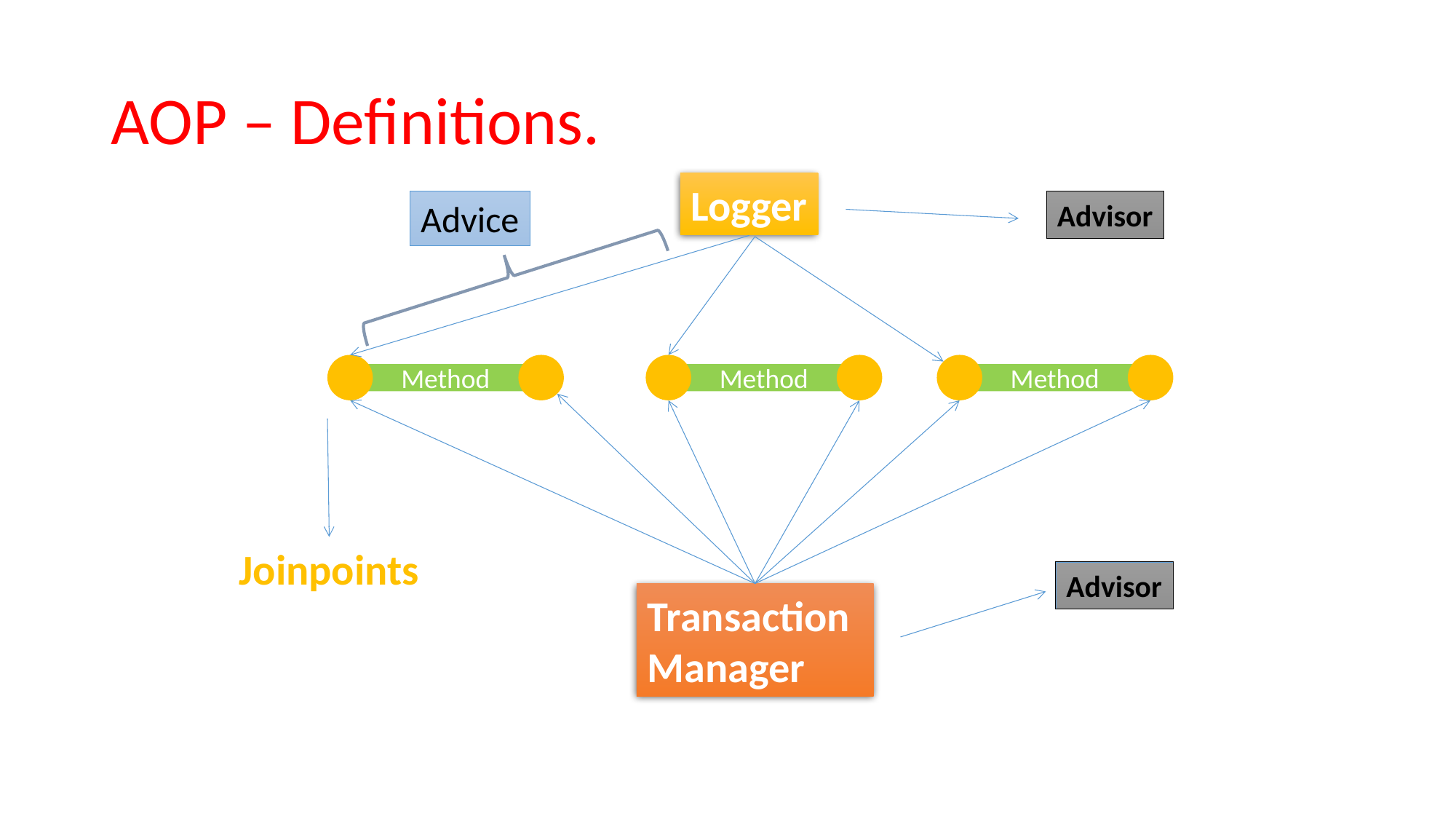

# AOP – Definitions.

Logger
Advisor
Advice

Method
Method
Method
Joinpoints
Advisor
Transaction Manager